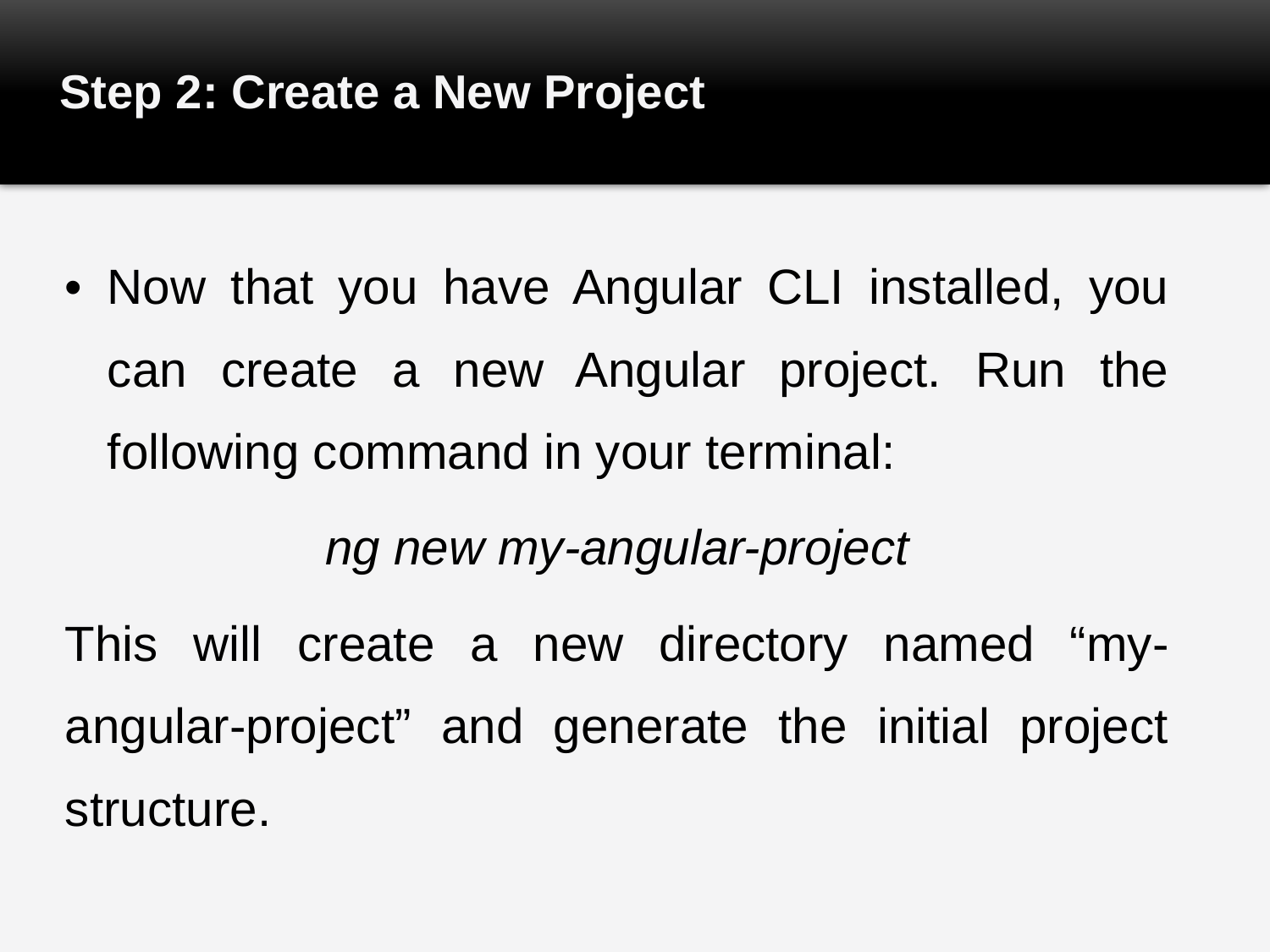

# Step 2: Create a New Project
Now that you have Angular CLI installed, you can create a new Angular project. Run the following command in your terminal:
ng new my-angular-project
This will create a new directory named “my-angular-project” and generate the initial project structure.